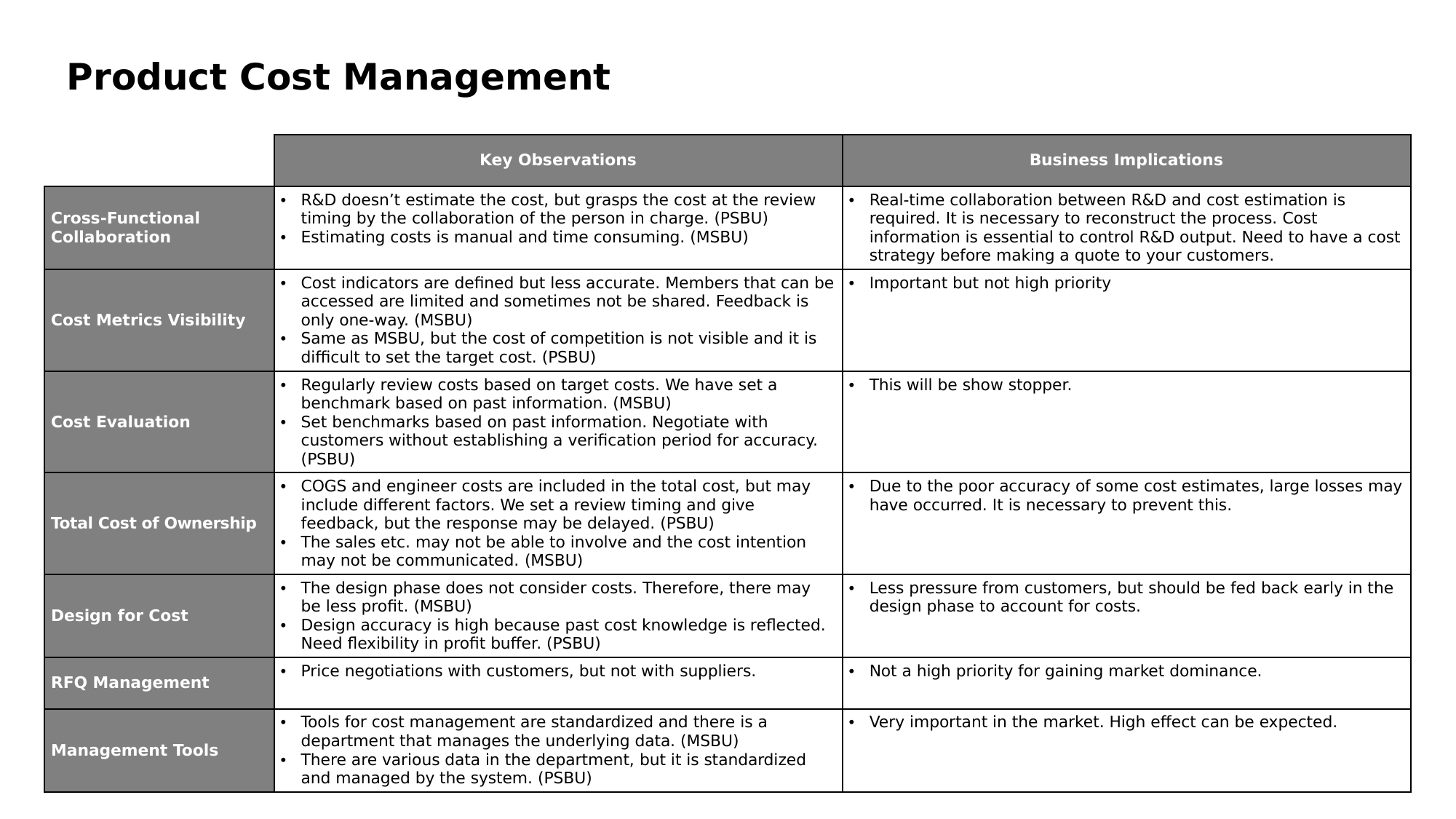

Product Cost Management
|  | Key Observations | Business Implications |
| --- | --- | --- |
| Cross-Functional Collaboration | R&D doesn’t estimate the cost, but grasps the cost at the review timing by the collaboration of the person in charge. (PSBU) Estimating costs is manual and time consuming. (MSBU) | Real-time collaboration between R&D and cost estimation is required. It is necessary to reconstruct the process. Cost information is essential to control R&D output. Need to have a cost strategy before making a quote to your customers. |
| Cost Metrics Visibility | Cost indicators are defined but less accurate. Members that can be accessed are limited and sometimes not be shared. Feedback is only one-way. (MSBU) Same as MSBU, but the cost of competition is not visible and it is difficult to set the target cost. (PSBU) | Important but not high priority |
| Cost Evaluation | Regularly review costs based on target costs. We have set a benchmark based on past information. (MSBU) Set benchmarks based on past information. Negotiate with customers without establishing a verification period for accuracy. (PSBU) | This will be show stopper. |
| Total Cost of Ownership | COGS and engineer costs are included in the total cost, but may include different factors. We set a review timing and give feedback, but the response may be delayed. (PSBU) The sales etc. may not be able to involve and the cost intention may not be communicated. (MSBU) | Due to the poor accuracy of some cost estimates, large losses may have occurred. It is necessary to prevent this. |
| Design for Cost | The design phase does not consider costs. Therefore, there may be less profit. (MSBU) Design accuracy is high because past cost knowledge is reflected. Need flexibility in profit buffer. (PSBU) | Less pressure from customers, but should be fed back early in the design phase to account for costs. |
| RFQ Management | Price negotiations with customers, but not with suppliers. | Not a high priority for gaining market dominance. |
| Management Tools | Tools for cost management are standardized and there is a department that manages the underlying data. (MSBU) There are various data in the department, but it is standardized and managed by the system. (PSBU) | Very important in the market. High effect can be expected. |